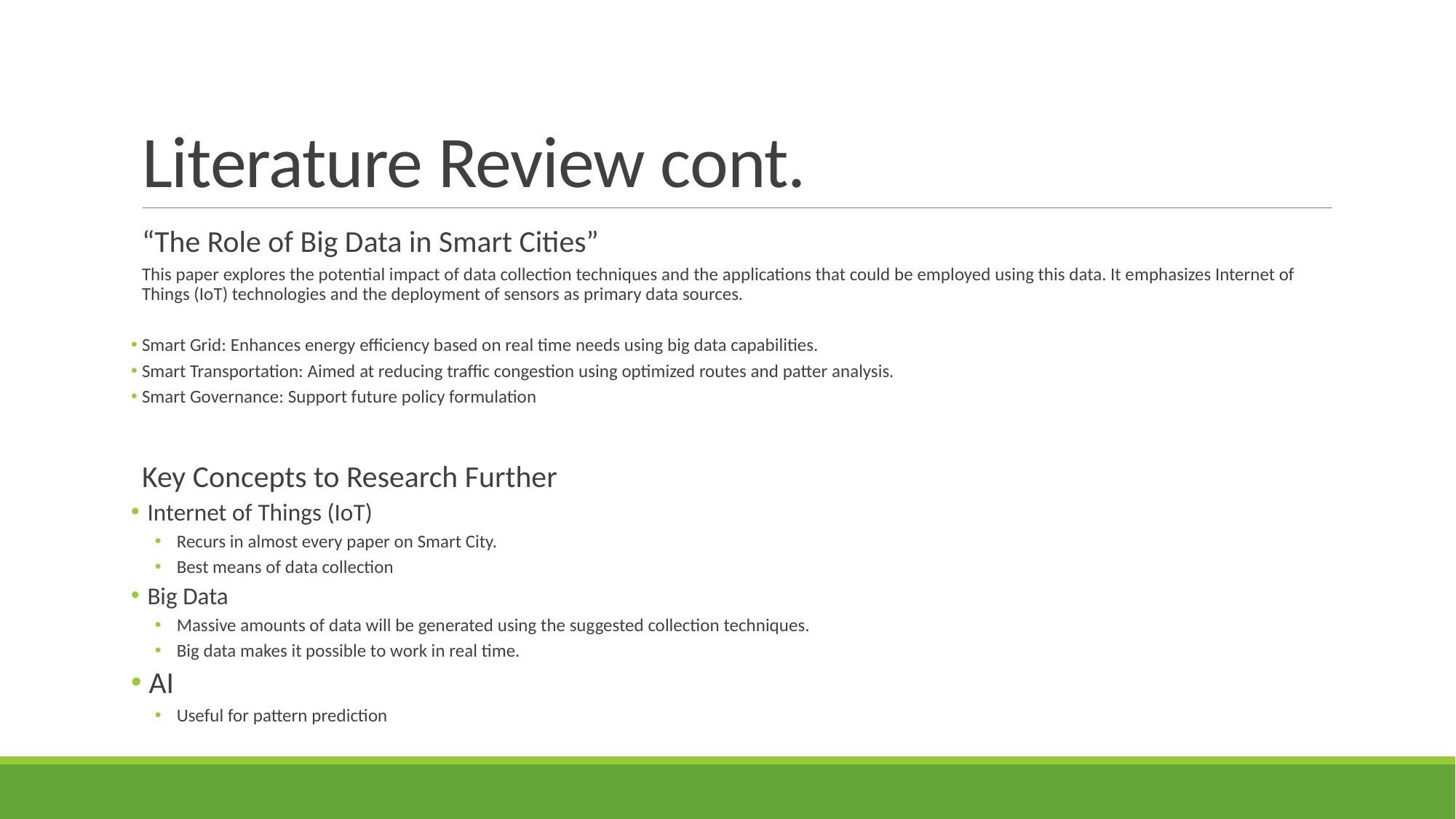

# Literature Review cont.
“The Role of Big Data in Smart Cities”
This paper explores the potential impact of data collection techniques and the applications that could be employed using this data. It emphasizes Internet of Things (IoT) technologies and the deployment of sensors as primary data sources.

Smart Grid: Enhances energy efficiency based on real time needs using big data capabilities.
Smart Transportation: Aimed at reducing traffic congestion using optimized routes and patter analysis.
Smart Governance: Support future policy formulation

Key Concepts to Research Further
 Internet of Things (IoT)
Recurs in almost every paper on Smart City.
Best means of data collection
 Big Data
Massive amounts of data will be generated using the suggested collection techniques.
Big data makes it possible to work in real time.
 AI
Useful for pattern prediction